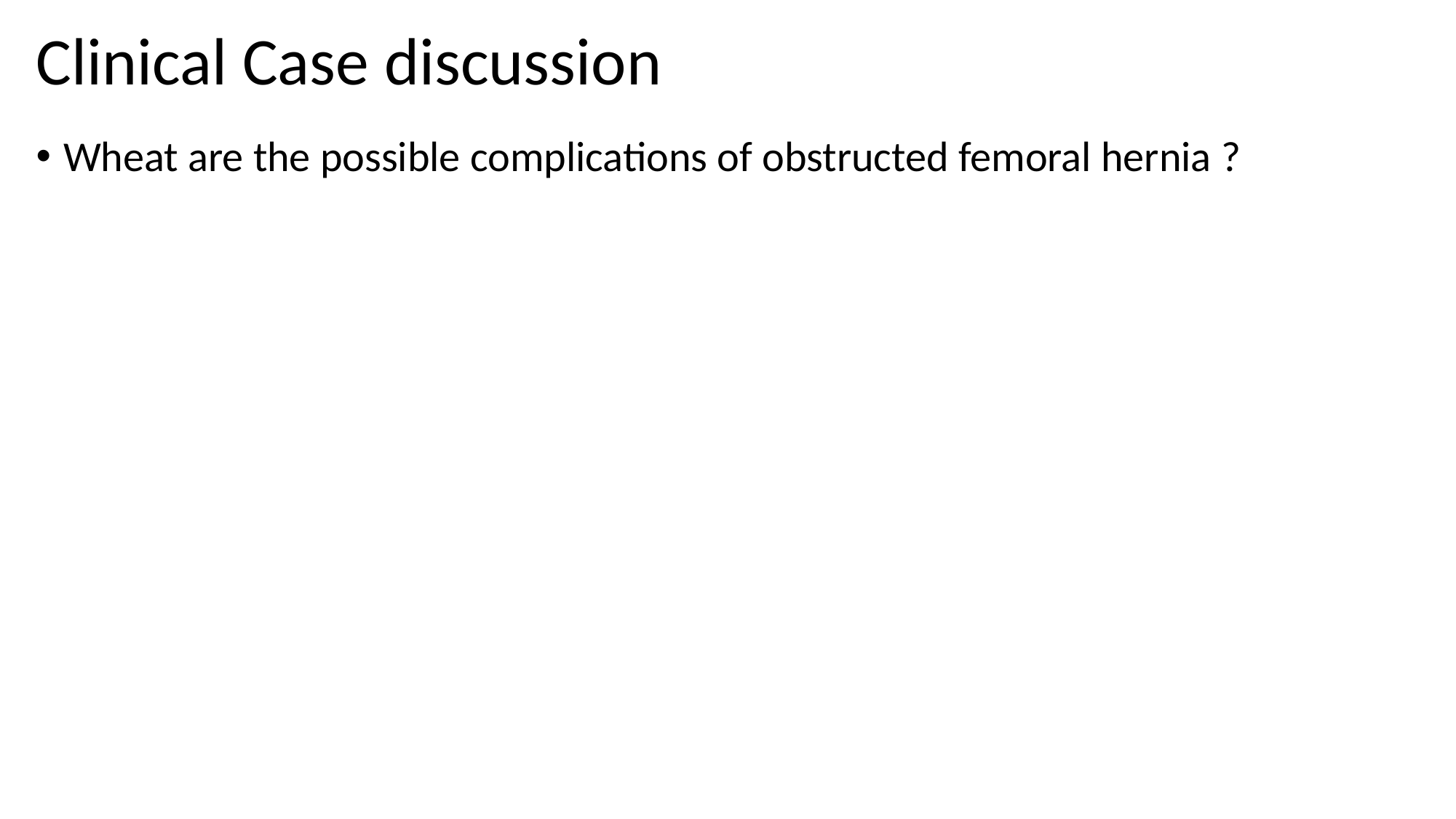

# Clinical Case discussion
Wheat are the possible complications of obstructed femoral hernia ?